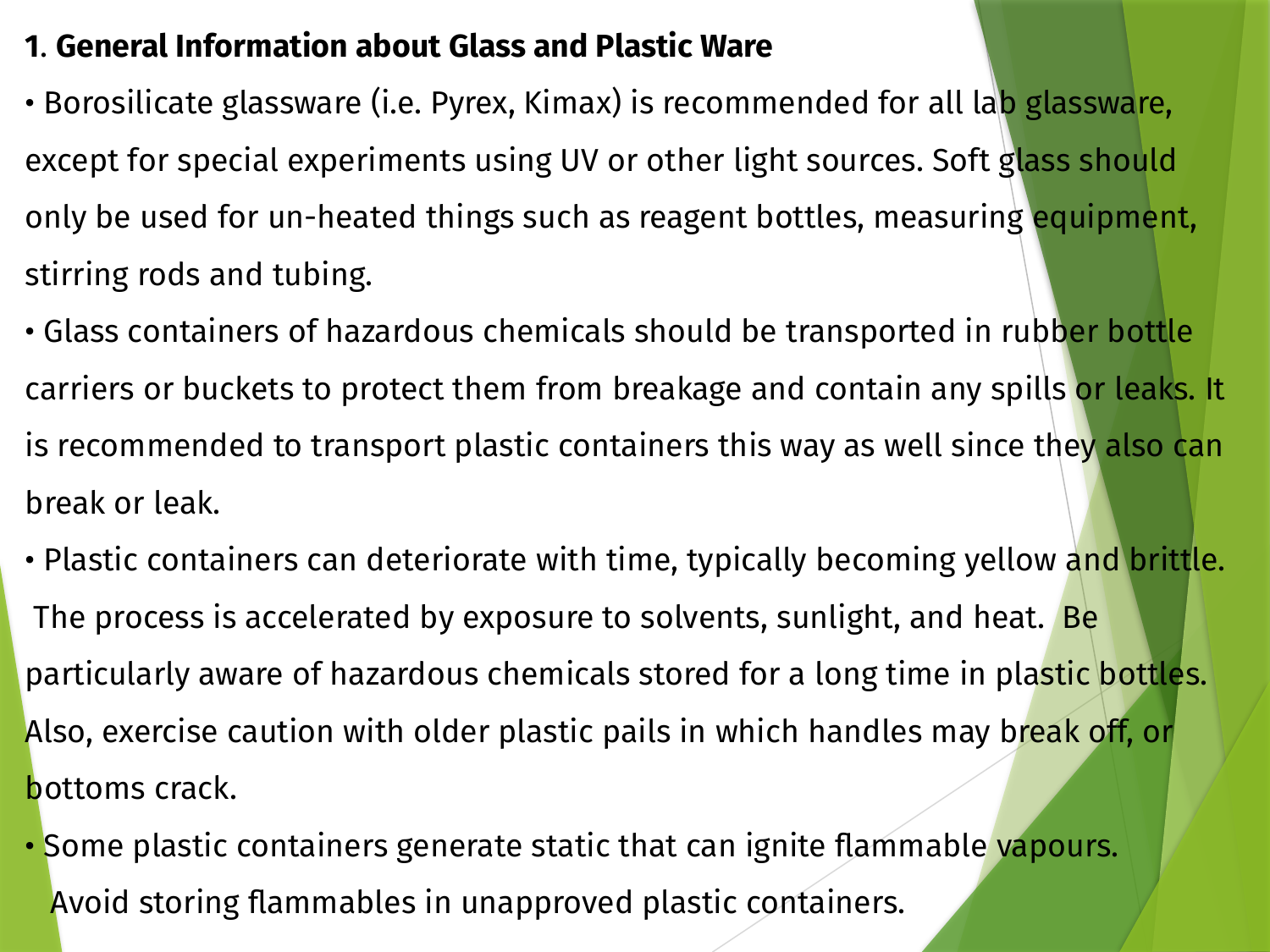

1. General Information about Glass and Plastic Ware
• Borosilicate glassware (i.e. Pyrex, Kimax) is recommended for all lab glassware, except for special experiments using UV or other light sources. Soft glass should only be used for un-heated things such as reagent bottles, measuring equipment, stirring rods and tubing.
• Glass containers of hazardous chemicals should be transported in rubber bottle carriers or buckets to protect them from breakage and contain any spills or leaks. It is recommended to transport plastic containers this way as well since they also can break or leak.
• Plastic containers can deteriorate with time, typically becoming yellow and brittle.  The process is accelerated by exposure to solvents, sunlight, and heat.  Be particularly aware of hazardous chemicals stored for a long time in plastic bottles.  Also, exercise caution with older plastic pails in which handles may break off, or bottoms crack.
• Some plastic containers generate static that can ignite flammable vapours.
   Avoid storing flammables in unapproved plastic containers.